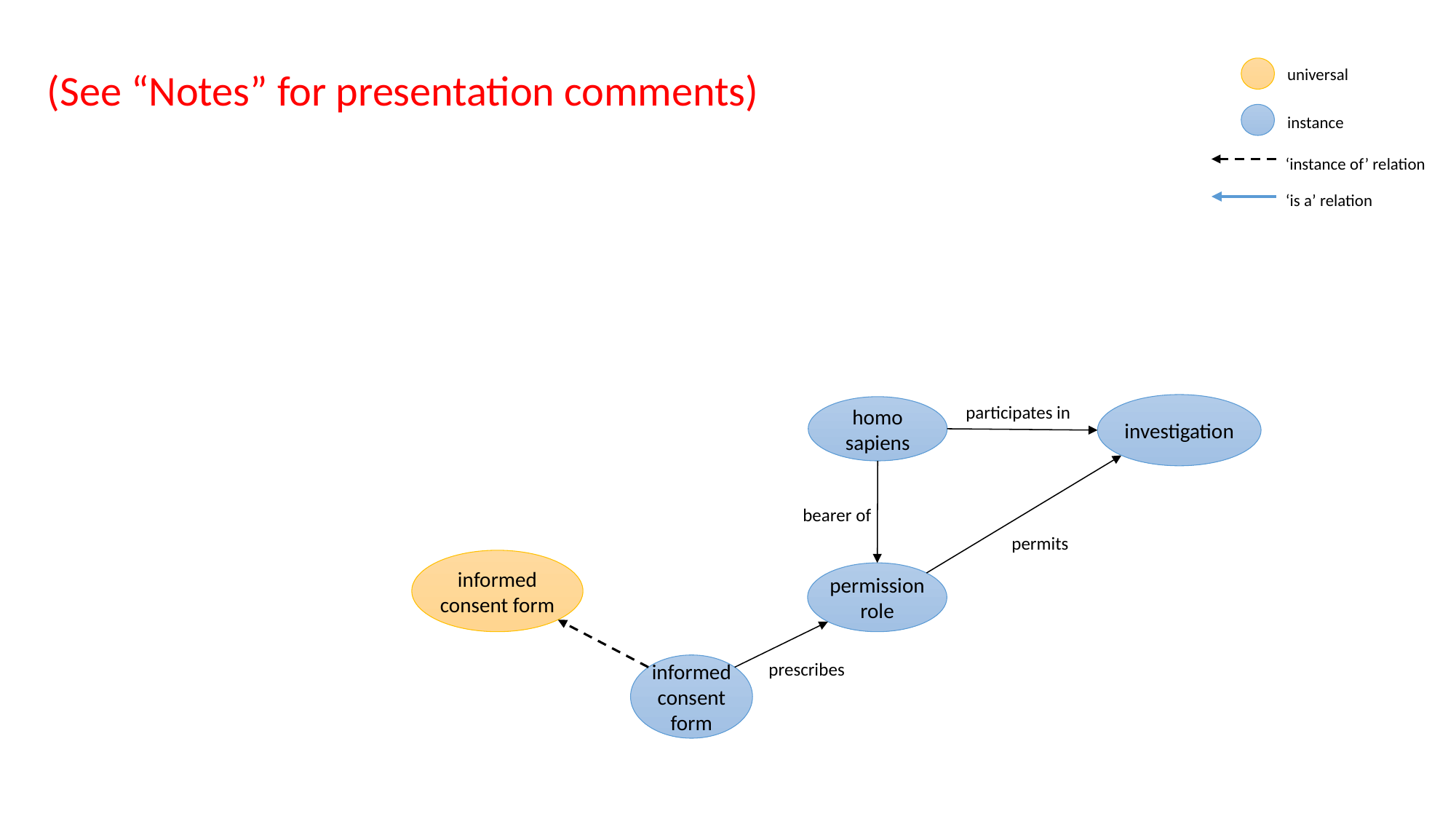

(See “Notes” for presentation comments)

universal

instance
‘instance of’ relation
‘is a’ relation
investigation
participates in
homo sapiens
bearer of
permits
informed consent form
permission role
prescribes
informed consent form